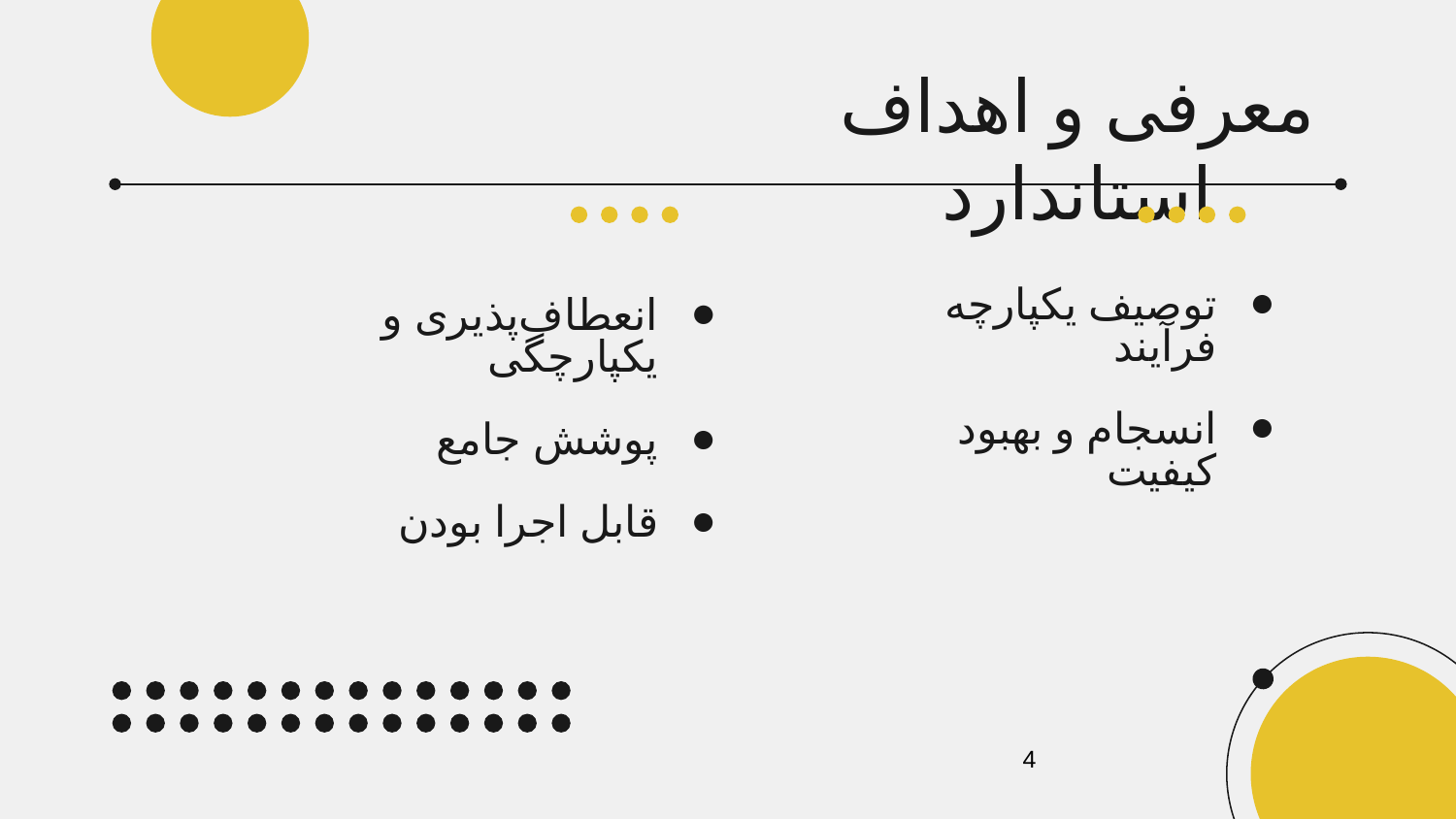

# معرفی و اهداف استاندارد

توصیف یکپارچه فرآیند

انسجام و بهبود کیفیت

انعطاف‌پذیری و یکپارچگی

پوشش جامع

قابل اجرا بودن

4